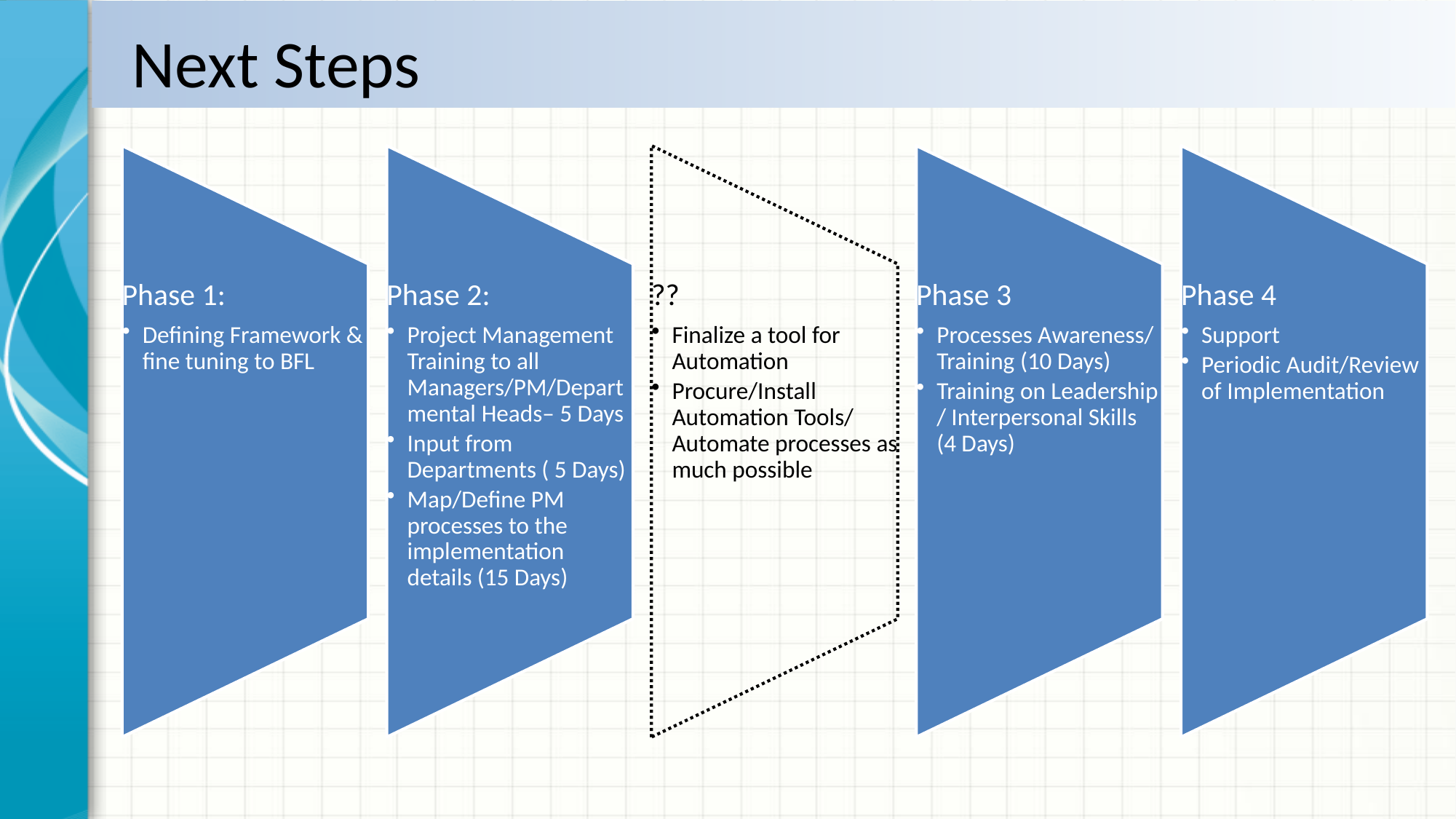

# Next Steps
Phase 1:
Defining Framework & fine tuning to BFL
Phase 2:
Project Management Training to all Managers/PM/Departmental Heads– 5 Days
Input from Departments ( 5 Days)
Map/Define PM processes to the implementation details (15 Days)
??
Finalize a tool for Automation
Procure/Install Automation Tools/ Automate processes as much possible
Phase 3
Processes Awareness/ Training (10 Days)
Training on Leadership / Interpersonal Skills  (4 Days)
Phase 4
Support
Periodic Audit/Review of Implementation